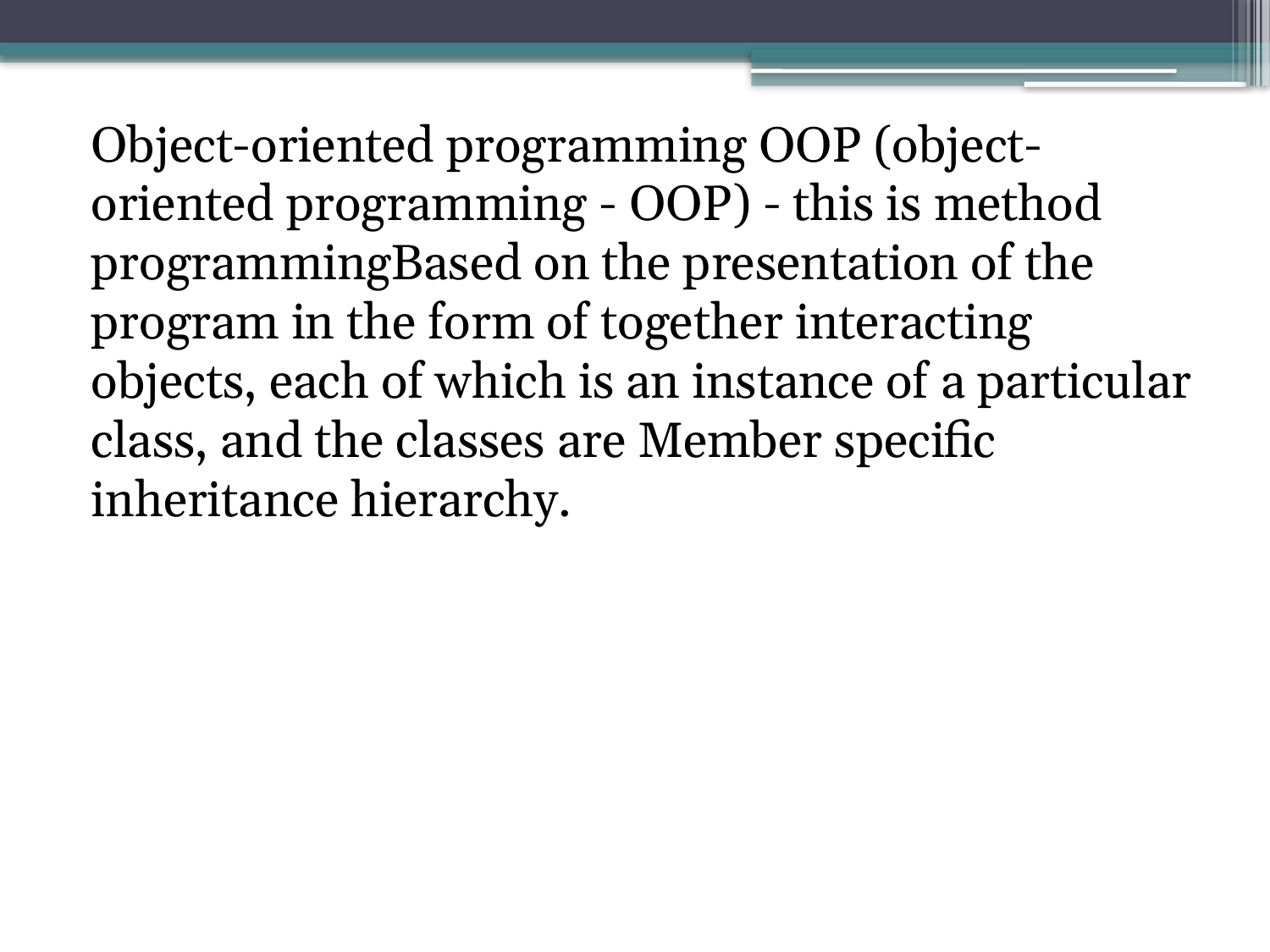

Object-oriented programming OOP (object-oriented programming - OOP) - this is method programmingBased on the presentation of the program in the form of together interacting objects, each of which is an instance of a particular class, and the classes are Member specific inheritance hierarchy.